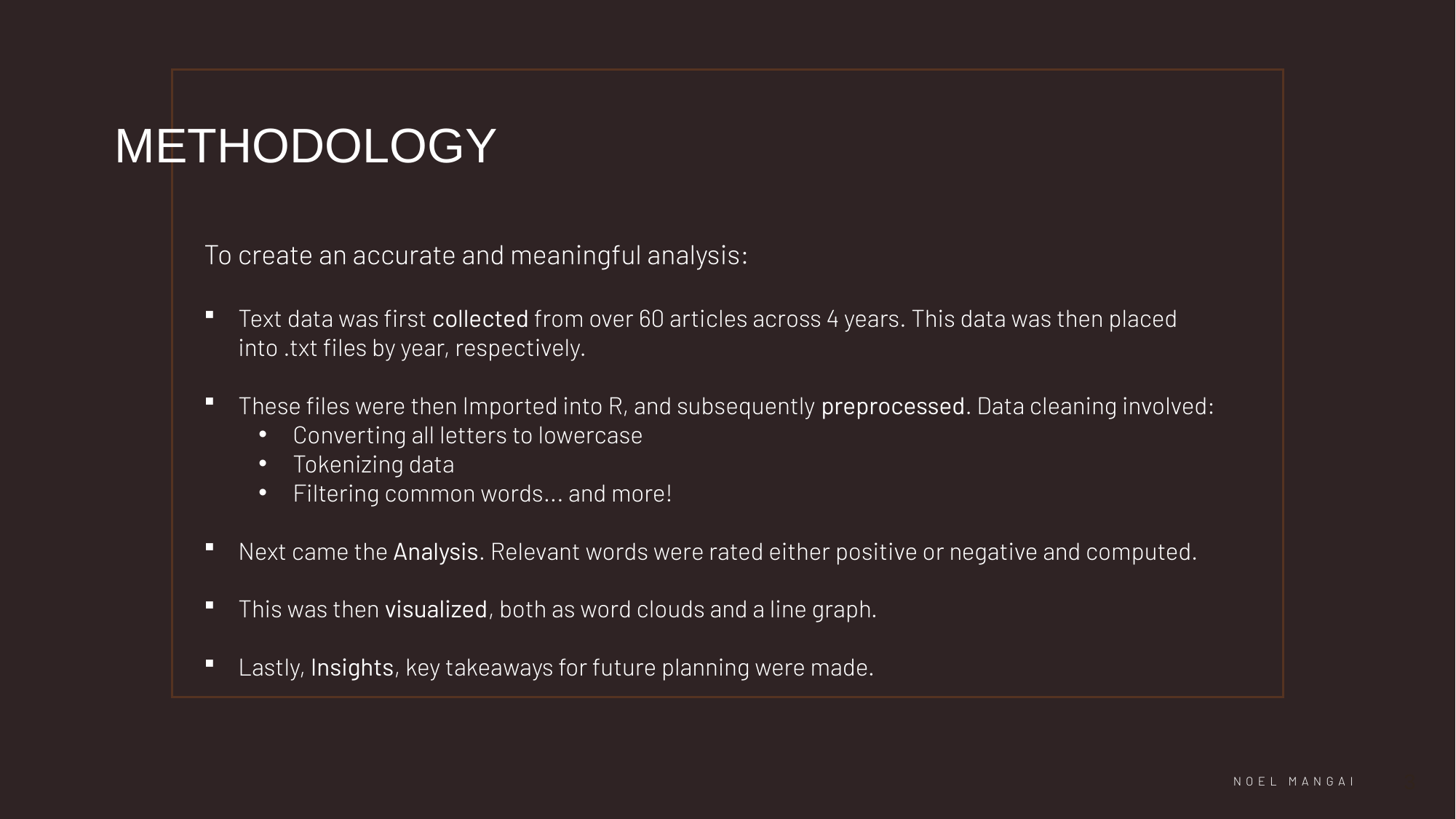

# METHODOLOGY

To create an accurate and meaningful analysis:

Text data was first collected from over 60 articles across 4 years. This data was then placed into .txt files by year, respectively.

These files were then Imported into R, and subsequently preprocessed. Data cleaning involved:
Converting all letters to lowercase
Tokenizing data
Filtering common words... and more!

Next came the Analysis. Relevant words were rated either positive or negative and computed.

This was then visualized, both as word clouds and a line graph.

Lastly, Insights, key takeaways for future planning were made.

NOEL mANGAI
3